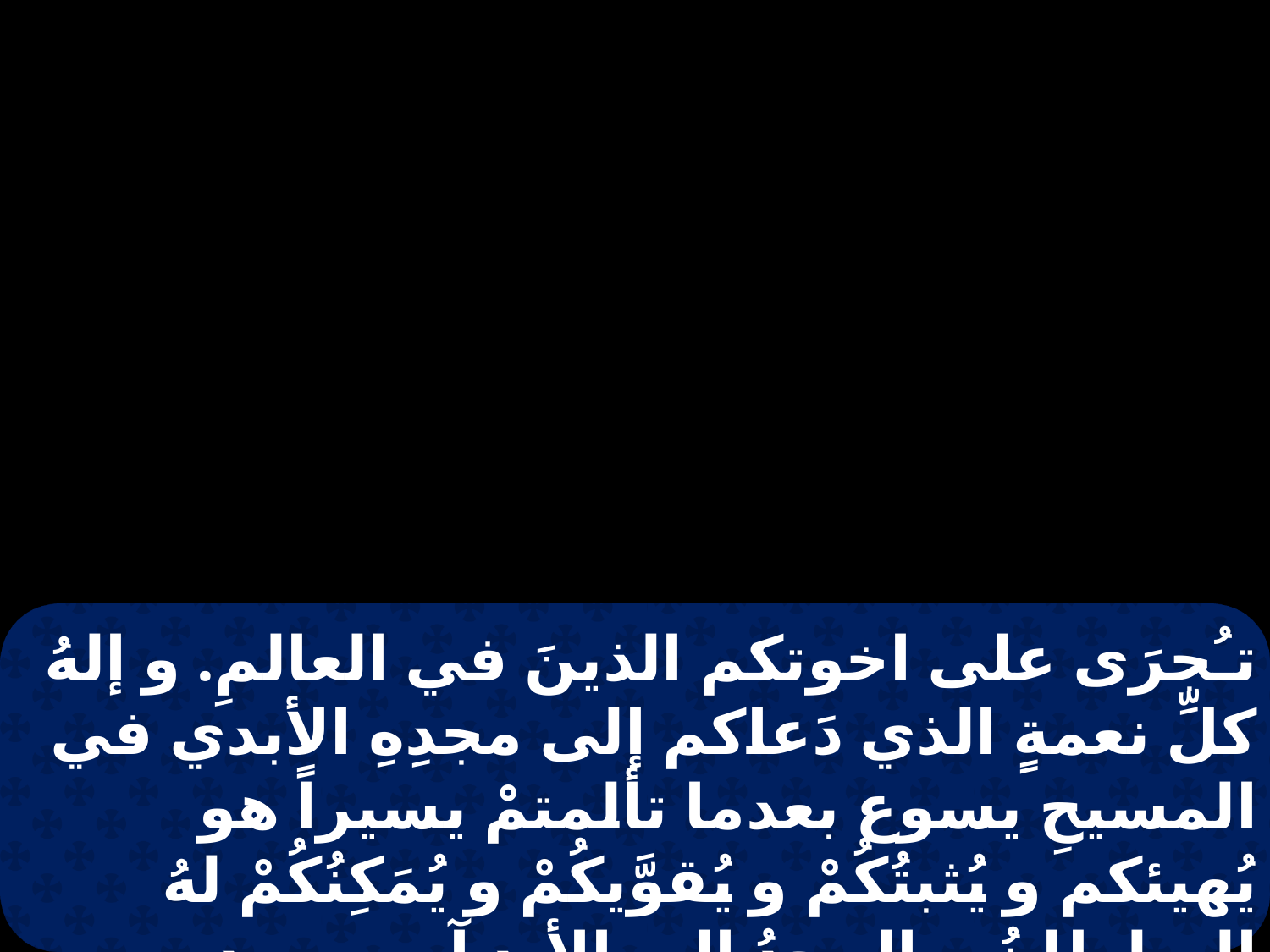

تـُجرَى على اخوتكم الذينَ في العالمِ. و إلهُ كلِّ نعمةٍ الذي دَعاكم إلى مجدِهِ الأبدي في المسيحِ يسوع بعدما تألمتمْ يسيراً هو يُهيئكم و يُثبتُكُمْ و يُقوَّيكُمْ و يُمَكِنُكُمْ لهُ السلطانُ و المجدُ إلى الأبدِ آمين. بيدِ سلوانسَ الأخِ الأمينِ كما أظنُ كتبتُ إليكم بكلماتٍ قليلةٍ.